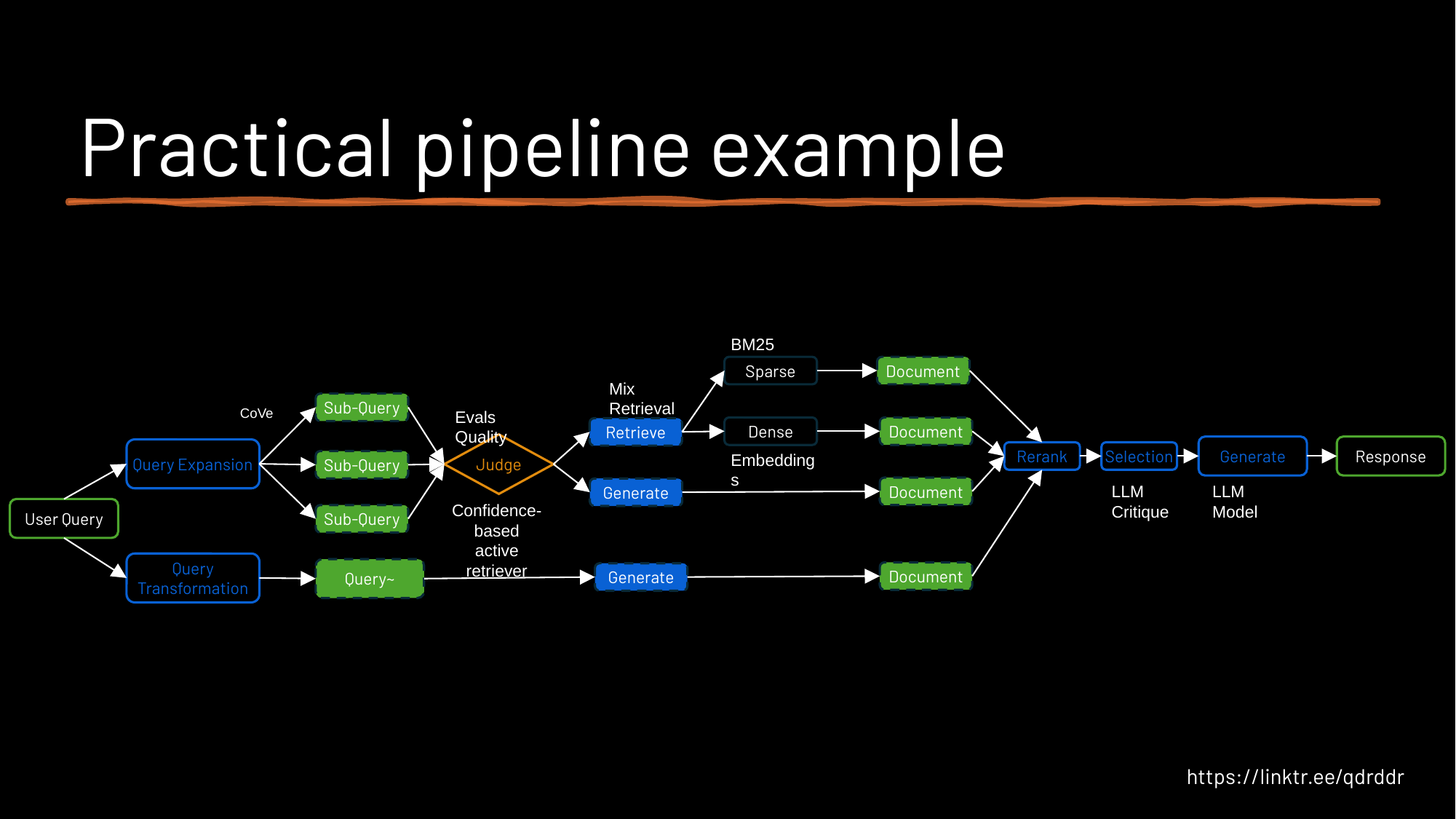

# Practical pipeline example

BM25
Sparse
Document
Mix Retrieval
Sub-Query
CoVe
Evals Quality
Document
Dense
Retrieve
Judge
Generate
Response
Query Expansion
Rerank
Selection
Embeddings
Sub-Query
LLM Critique
LLM Model
Document
Generate
Confidence-based active retriever
User Query
Sub-Query
Query Transformation
Query~
Document
Generate
https://linktr.ee/qdrddr